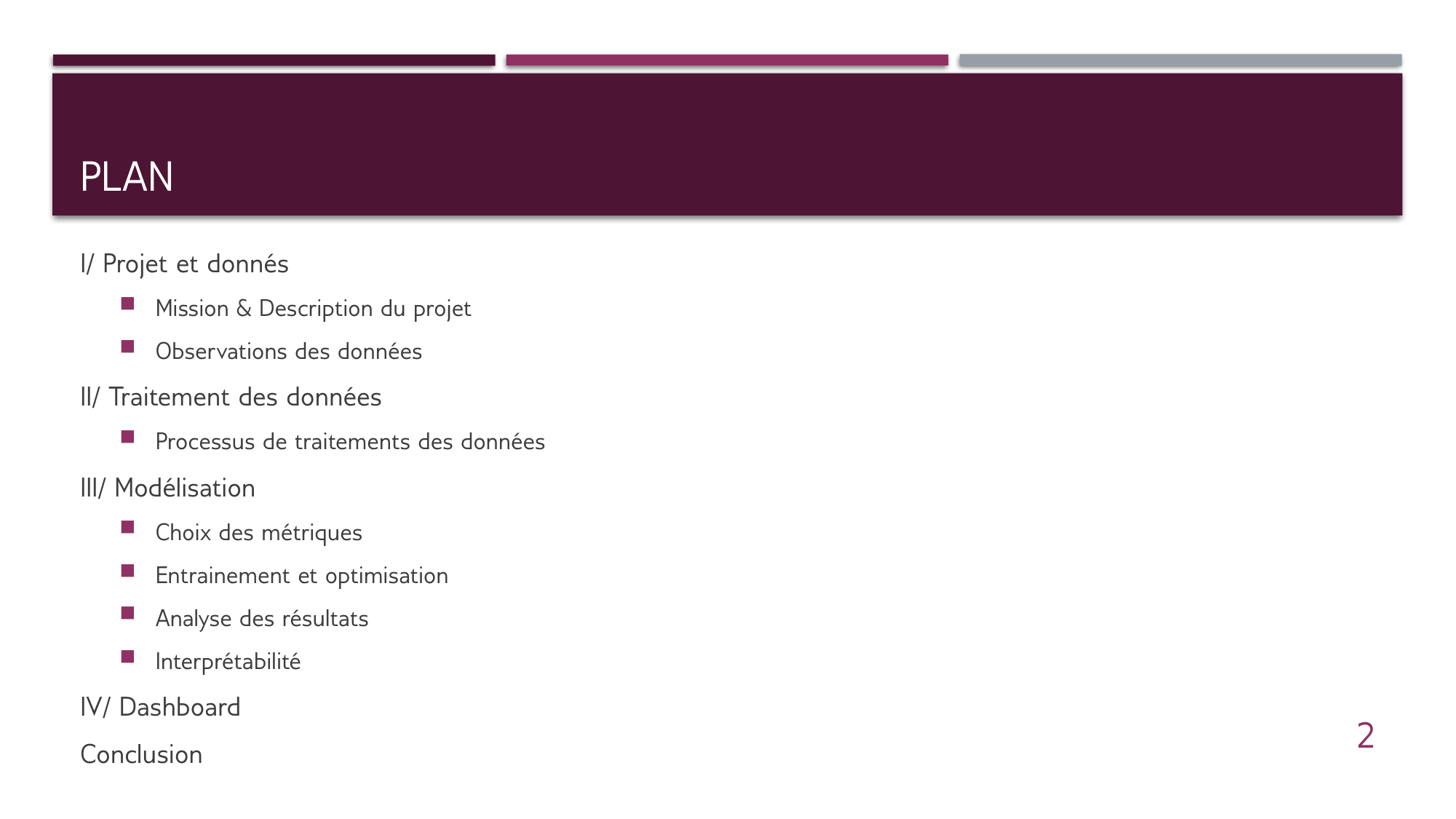

# Plan

I/ Projet et donnés
Mission & Description du projet
Observations des données
II/ Traitement des données
Processus de traitements des données
III/ Modélisation
Choix des métriques
Entrainement et optimisation
Analyse des résultats
Interprétabilité
IV/ Dashboard
Conclusion
2